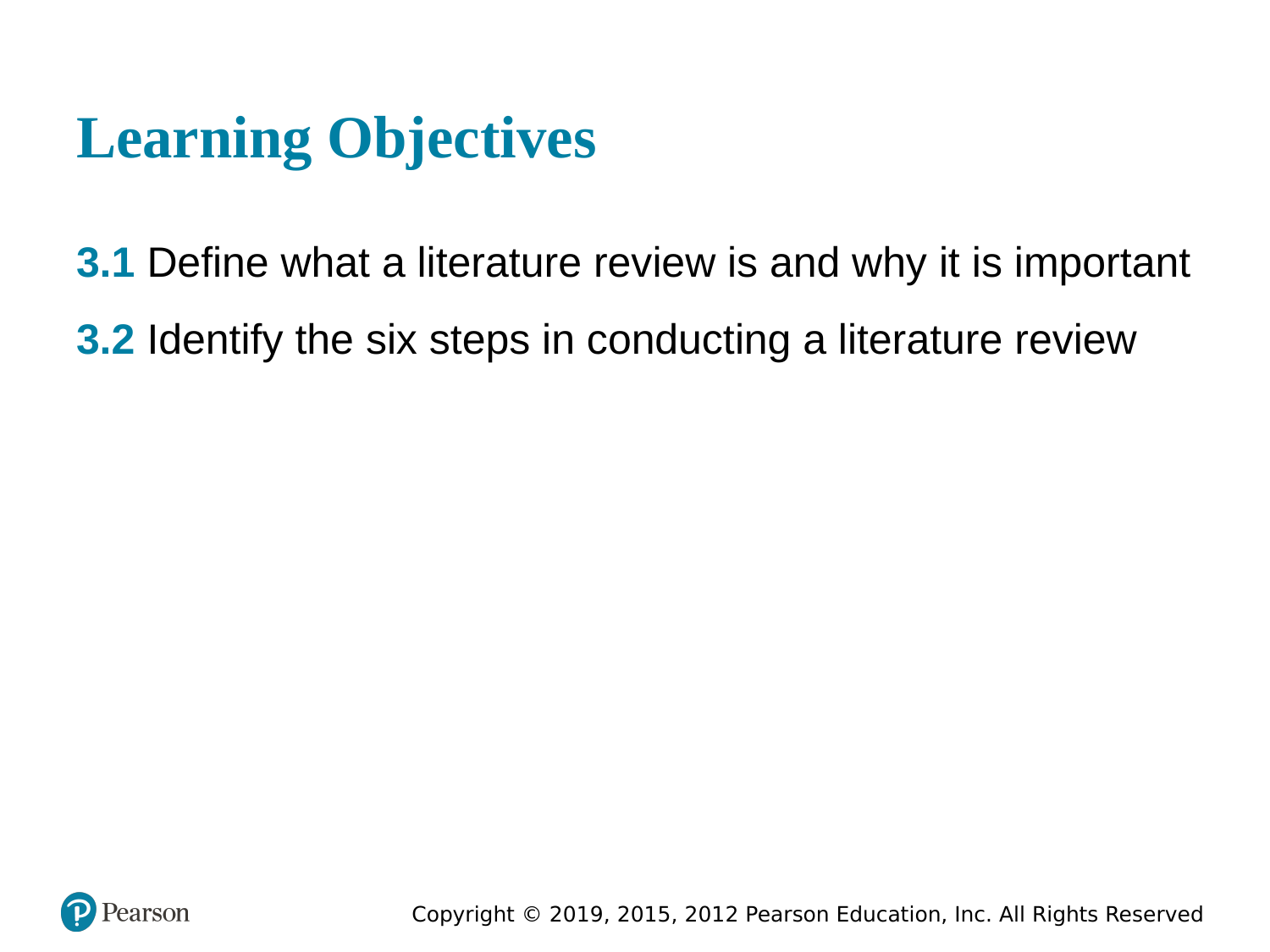

# Learning Objectives
3.1 Define what a literature review is and why it is important
3.2 Identify the six steps in conducting a literature review